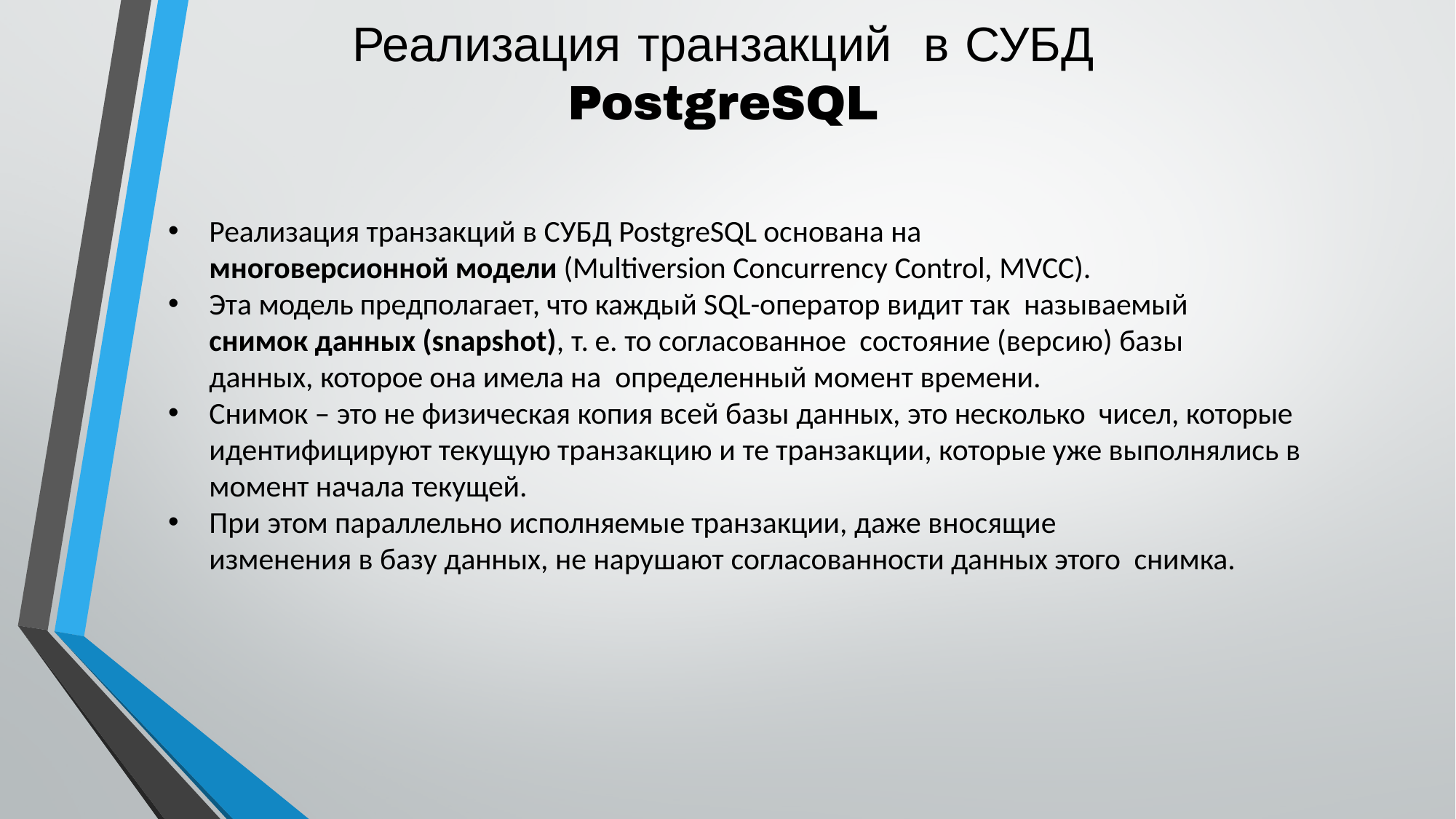

# Реализация транзакций  в СУБД PostgreSQL
Реализация транзакций в СУБД PostgreSQL основана на
многоверсионной модели (Multiversion Concurrency Control, MVCC).
Эта модель предполагает, что каждый SQL-оператор видит так  называемый снимок данных (snapshot), т. е. то согласованное  состояние (версию) базы данных, которое она имела на  определенный момент времени.
Снимок – это не физическая копия всей базы данных, это несколько  чисел, которые идентифицируют текущую транзакцию и те транзакции, которые уже выполнялись в момент начала текущей.
При этом параллельно исполняемые транзакции, даже вносящие
изменения в базу данных, не нарушают согласованности данных этого  снимка.